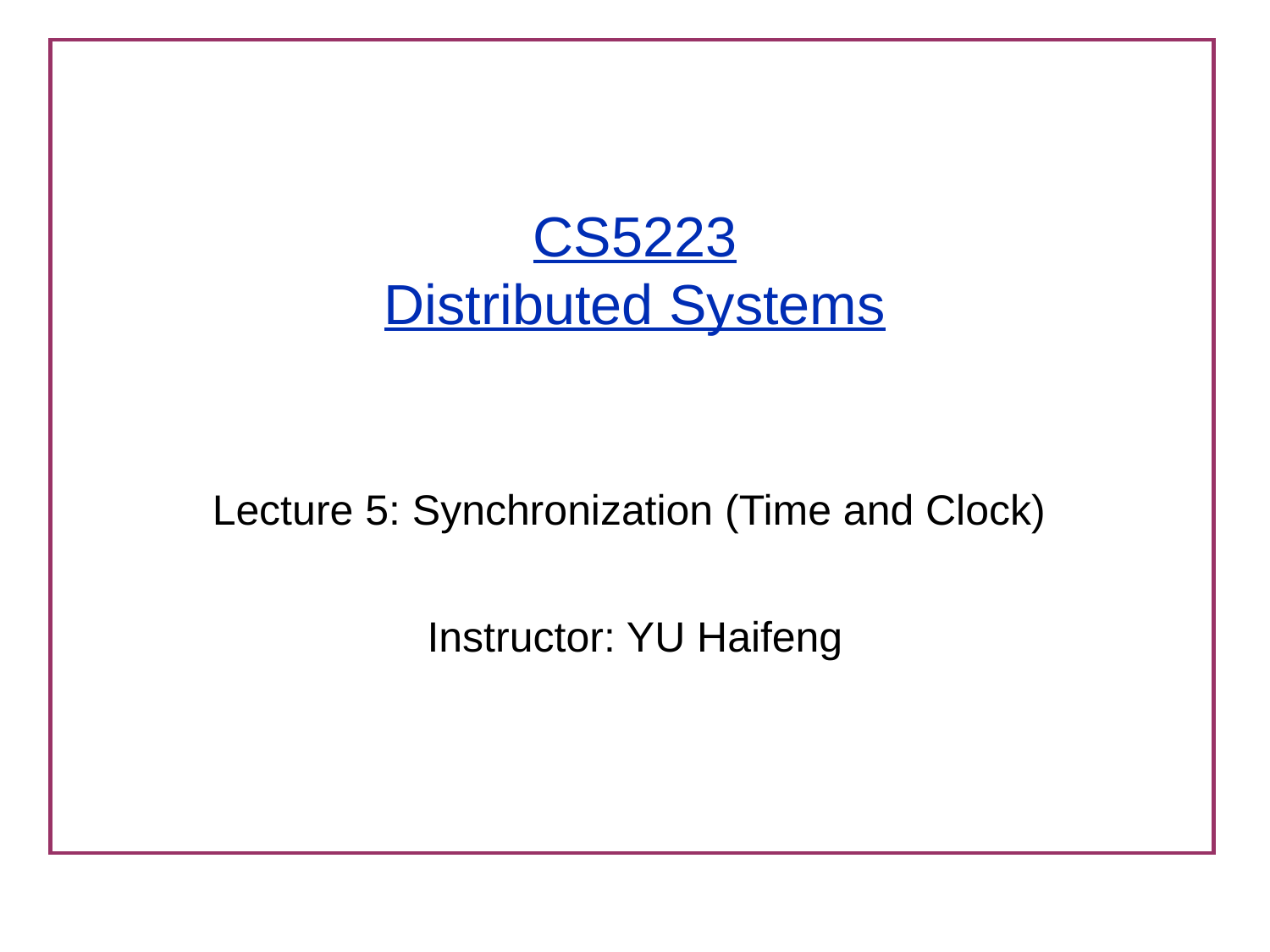

# CS5223 Distributed Systems
Lecture 5: Synchronization (Time and Clock)

Instructor: YU Haifeng